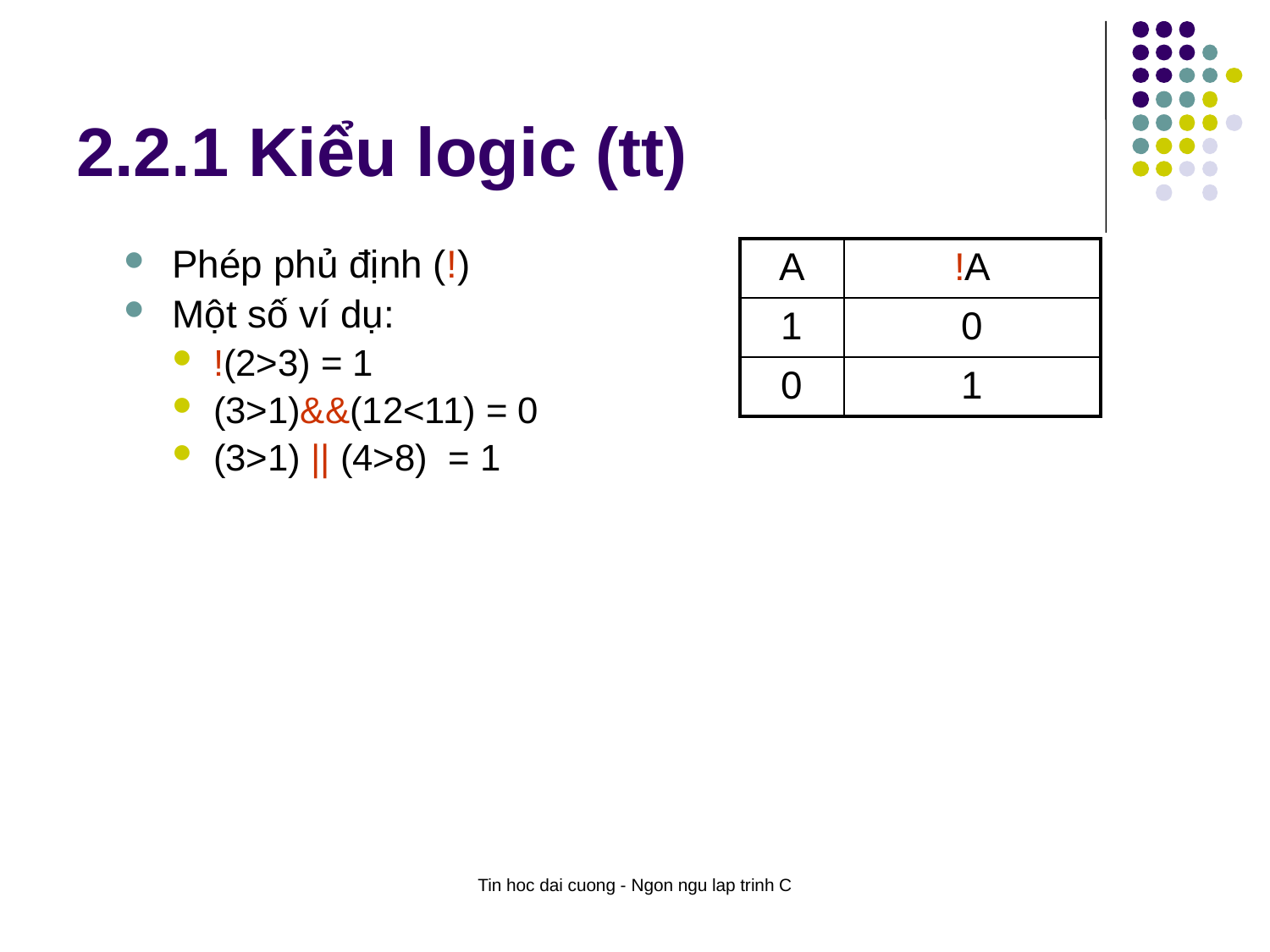

# 2.2.1 Kiểu logic (tt)
Phép phủ định (!)
Một số ví dụ:
!(2>3) = 1
(3>1)&&(12<11) = 0
(3>1) || (4>8)  = 1
| A | !A |
| --- | --- |
| 1 | 0 |
| 0 | 1 |
Tin hoc dai cuong - Ngon ngu lap trinh C